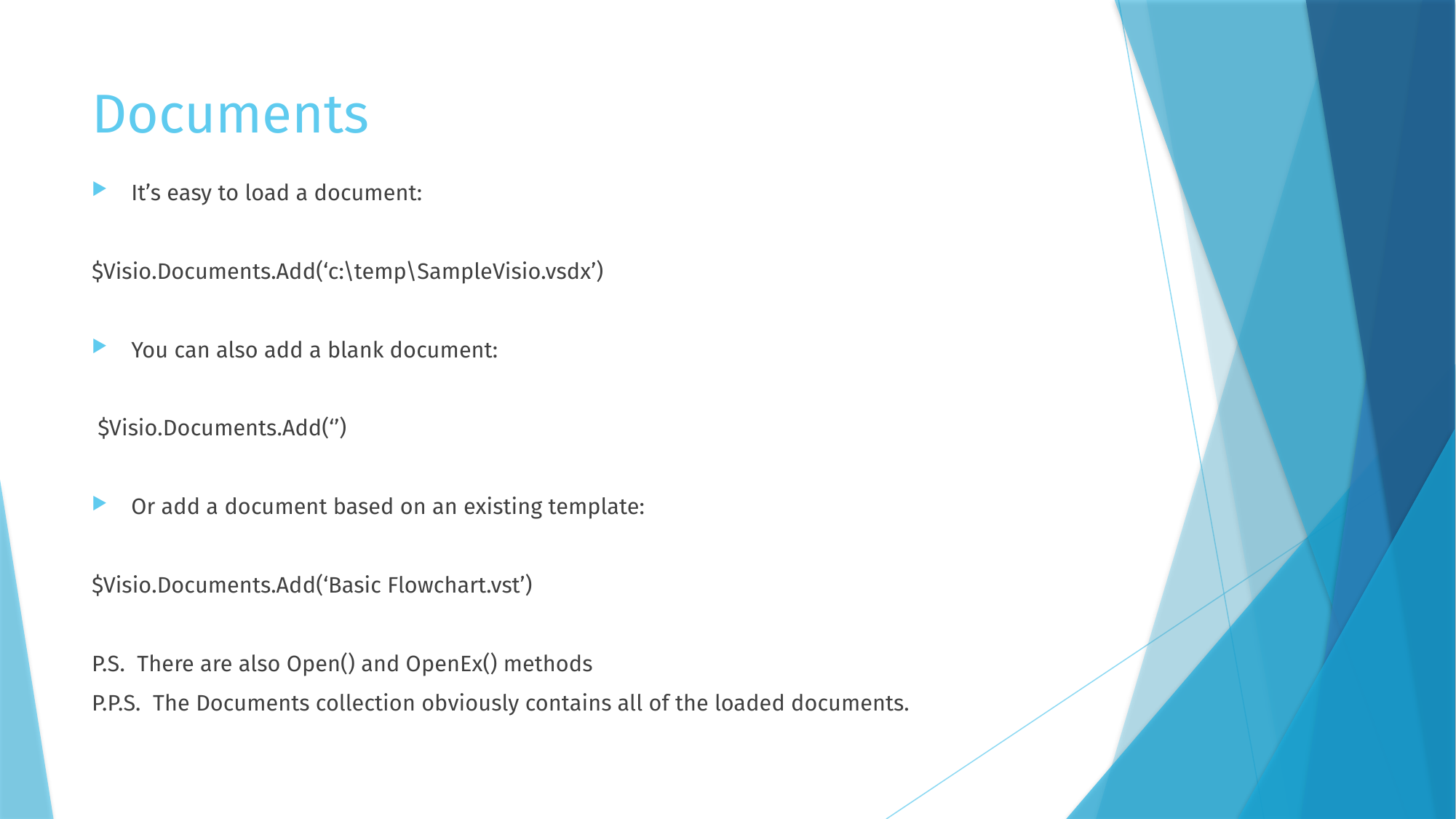

# Documents
It’s easy to load a document:

$Visio.Documents.Add(‘c:\temp\SampleVisio.vsdx’)

You can also add a blank document:

 $Visio.Documents.Add(‘’)

Or add a document based on an existing template:

$Visio.Documents.Add(‘Basic Flowchart.vst’)

P.S.  There are also Open() and OpenEx() methods
P.P.S.  The Documents collection obviously contains all of the loaded documents.